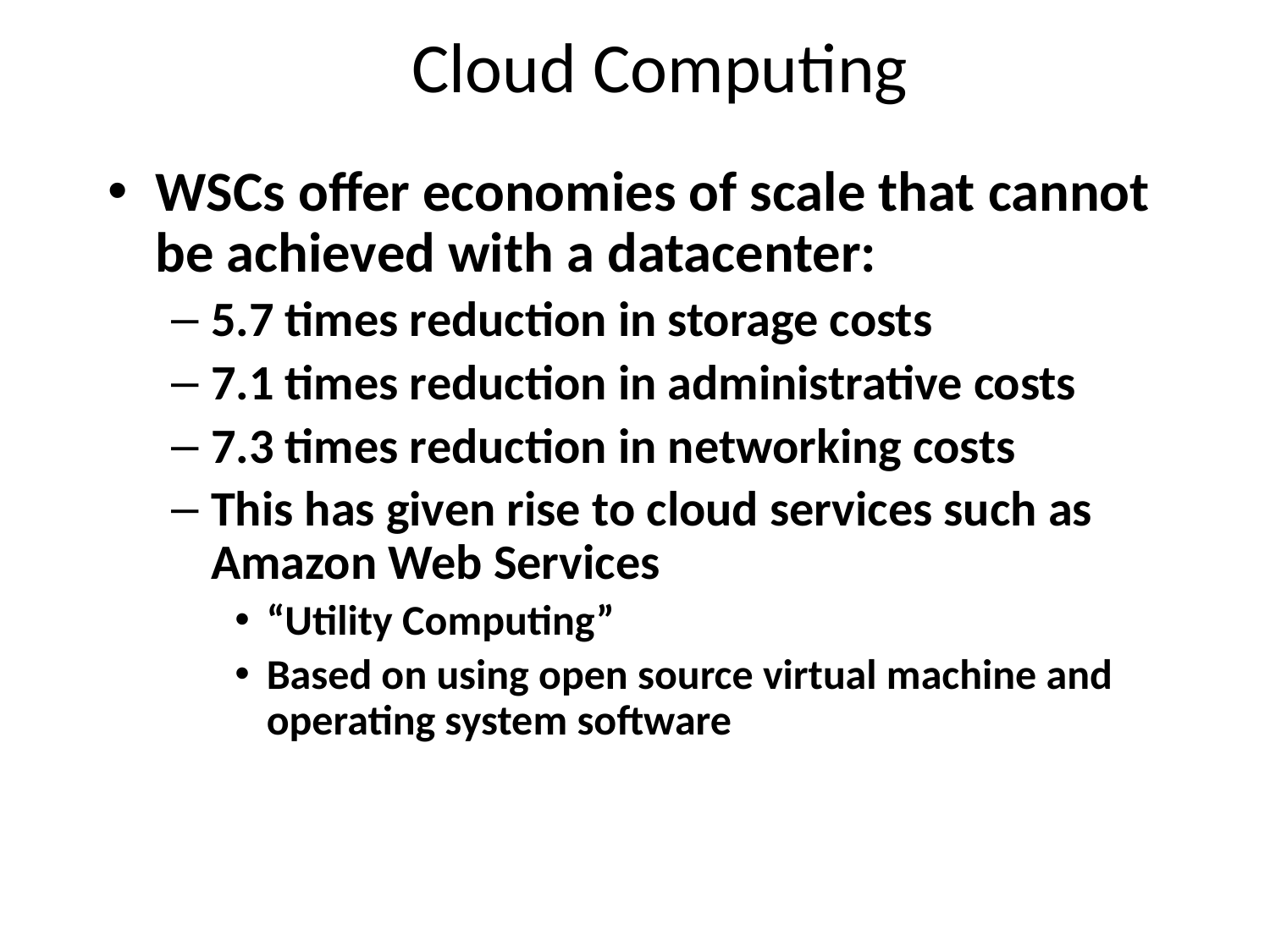

# Cloud Computing
WSCs offer economies of scale that cannot be achieved with a datacenter:
5.7 times reduction in storage costs
7.1 times reduction in administrative costs
7.3 times reduction in networking costs
This has given rise to cloud services such as Amazon Web Services
“Utility Computing”
Based on using open source virtual machine and operating system software